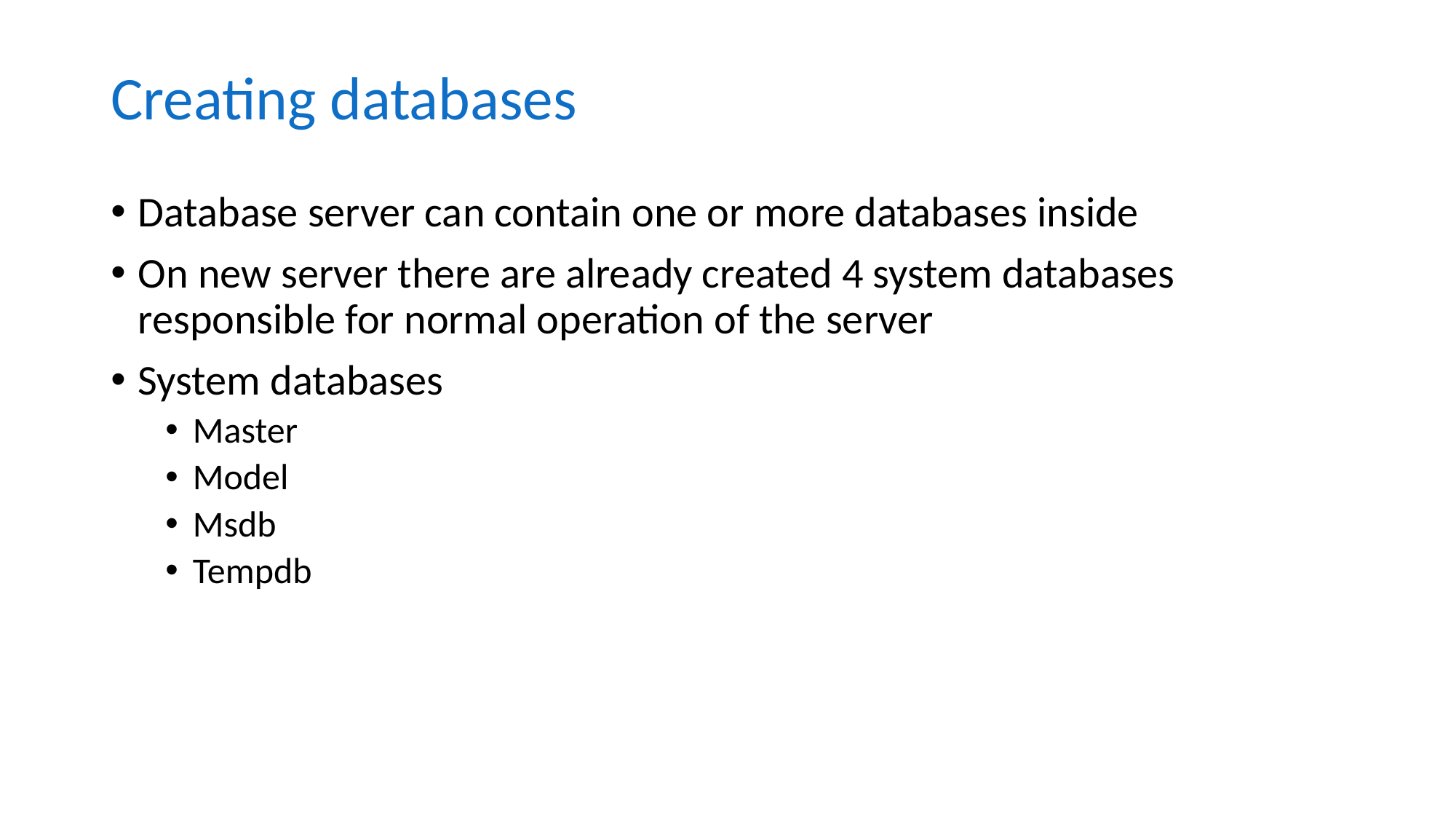

# Creating databases
Database server can contain one or more databases inside
On new server there are already created 4 system databases responsible for normal operation of the server
System databases
Master
Model
Msdb
Tempdb